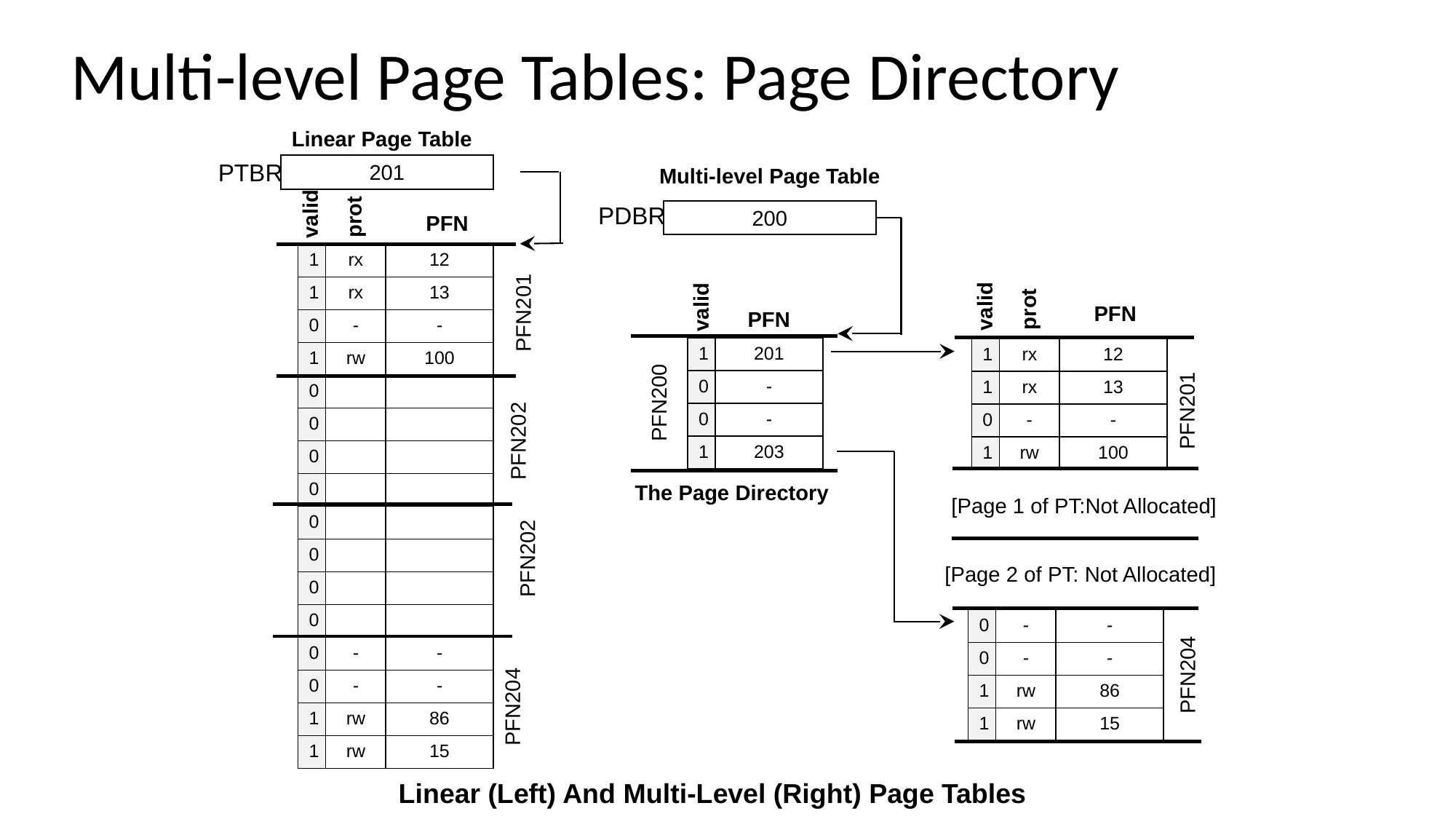

# Multi-level Page Tables: Page Directory
Linear Page Table

PTBR
201
Multi-level Page Table
PDBR
valid
prot
200
PFN
| 1 | rx | 12 |
| --- | --- | --- |
| 1 | rx | 13 |
| 0 | - | - |
| 1 | rw | 100 |
| 0 |  |  |
| 0 |  |  |
| 0 |  |  |
| 0 |  |  |
| 0 |  |  |
| 0 |  |  |
| 0 |  |  |
| 0 |  |  |
| 0 | - | - |
| 0 | - | - |
| 1 | rw | 86 |
| 1 | rw | 15 |
valid
valid
prot
PFN201
PFN
PFN
| 1 | 201 |
| --- | --- |
| 0 | - |
| 0 | - |
| 1 | 203 |
| 1 | rx | 12 |
| --- | --- | --- |
| 1 | rx | 13 |
| 0 | - | - |
| 1 | rw | 100 |
PFN200
PFN201
PFN202
The Page Directory
[Page 1 of PT:Not Allocated]
PFN202
[Page 2 of PT: Not Allocated]
| 0 | - | - |
| --- | --- | --- |
| 0 | - | - |
| 1 | rw | 86 |
| 1 | rw | 15 |
PFN204
PFN204
Linear (Left) And Multi-Level (Right) Page Tables